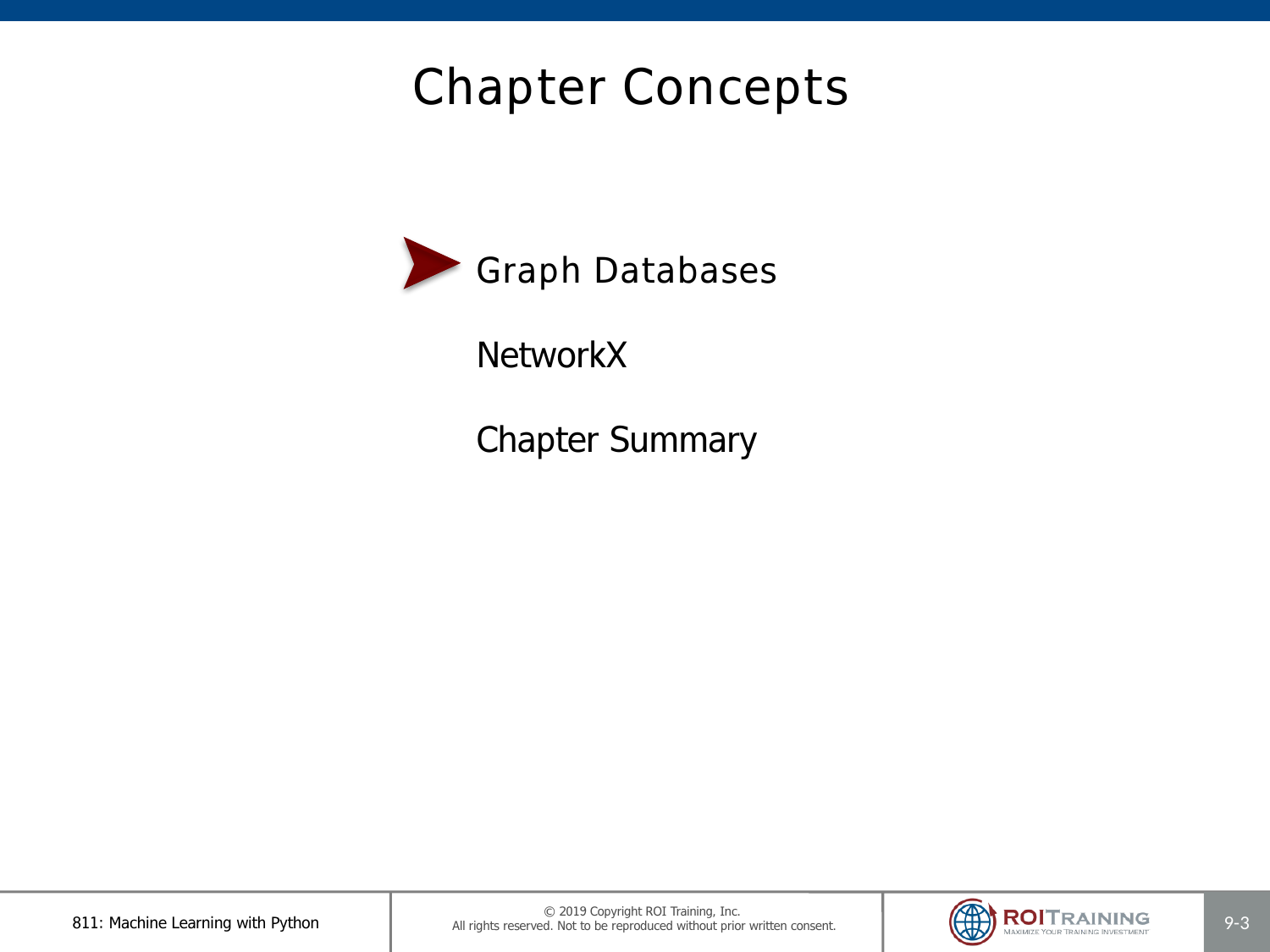

# Chapter Concepts
Graph Databases
NetworkX
Chapter Summary